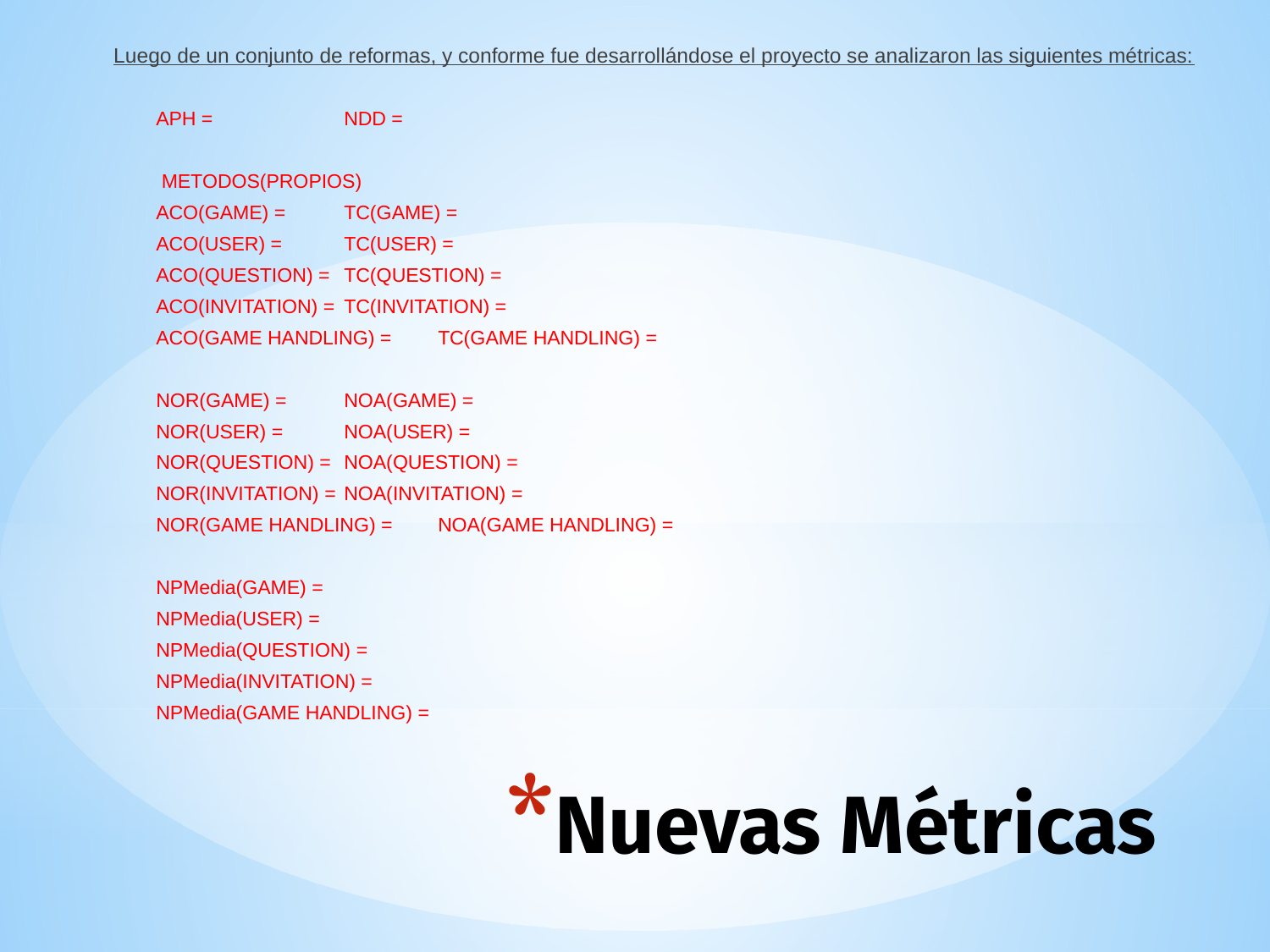

Luego de un conjunto de reformas, y conforme fue desarrollándose el proyecto se analizaron las siguientes métricas:

APH = 						NDD =

						 METODOS(PROPIOS)
ACO(GAME) =					TC(GAME) =
ACO(USER) =					TC(USER) =
ACO(QUESTION) =					TC(QUESTION) =
ACO(INVITATION) =					TC(INVITATION) =
ACO(GAME HANDLING) = 				TC(GAME HANDLING) =

NOR(GAME) =					NOA(GAME) =
NOR(USER) =					NOA(USER) =
NOR(QUESTION) =					NOA(QUESTION) =
NOR(INVITATION) =					NOA(INVITATION) =
NOR(GAME HANDLING) =				NOA(GAME HANDLING) =

NPMedia(GAME) =
NPMedia(USER) =
NPMedia(QUESTION) =
NPMedia(INVITATION) =
NPMedia(GAME HANDLING) =
# Nuevas Métricas